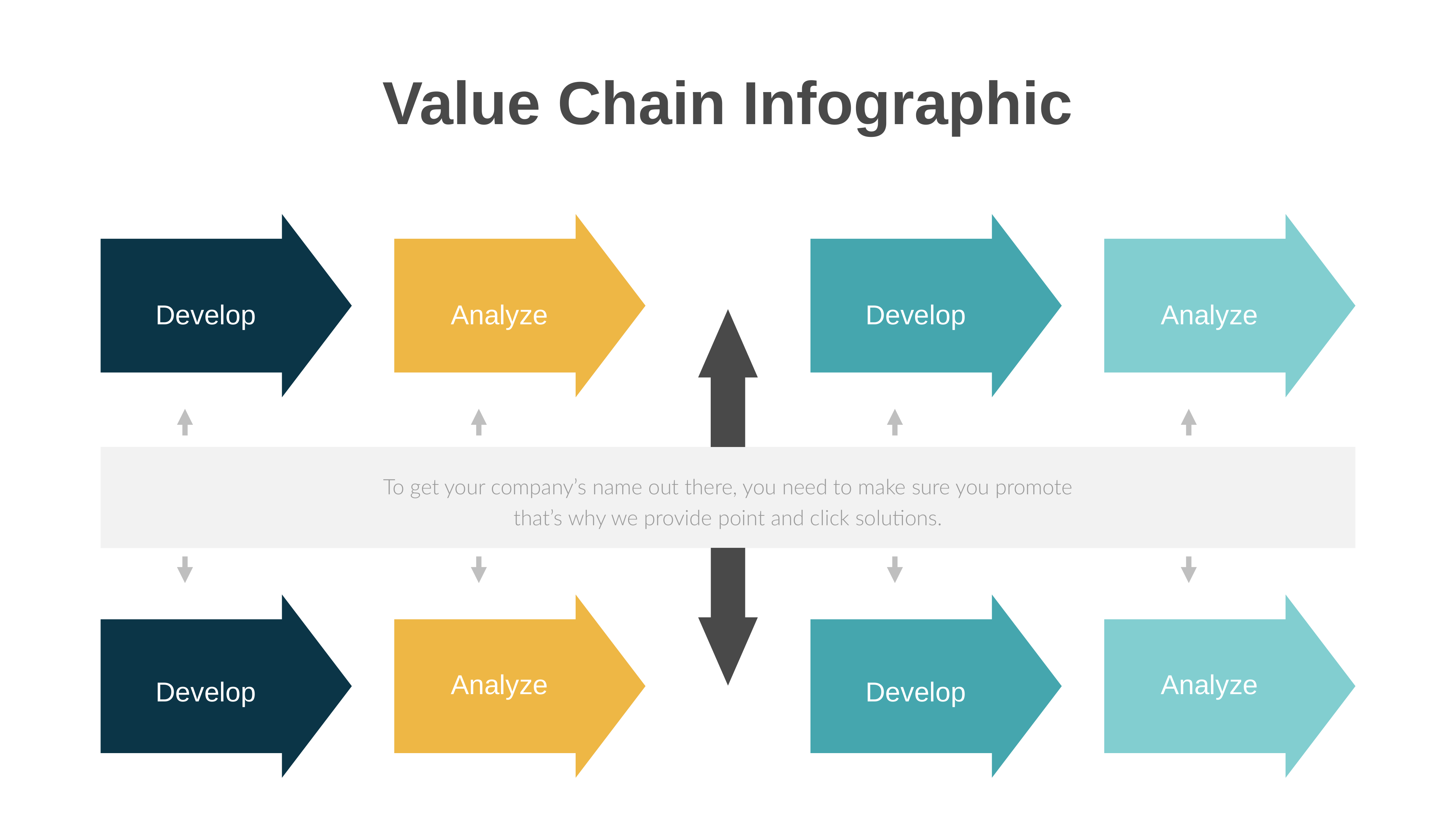

Value Chain Infographic

Develop

Analyze

Develop
Analyze

To get your company’s name out there, you need to make sure you promote that’s why we provide point and click solutions.

Develop

Analyze

Analyze
Develop